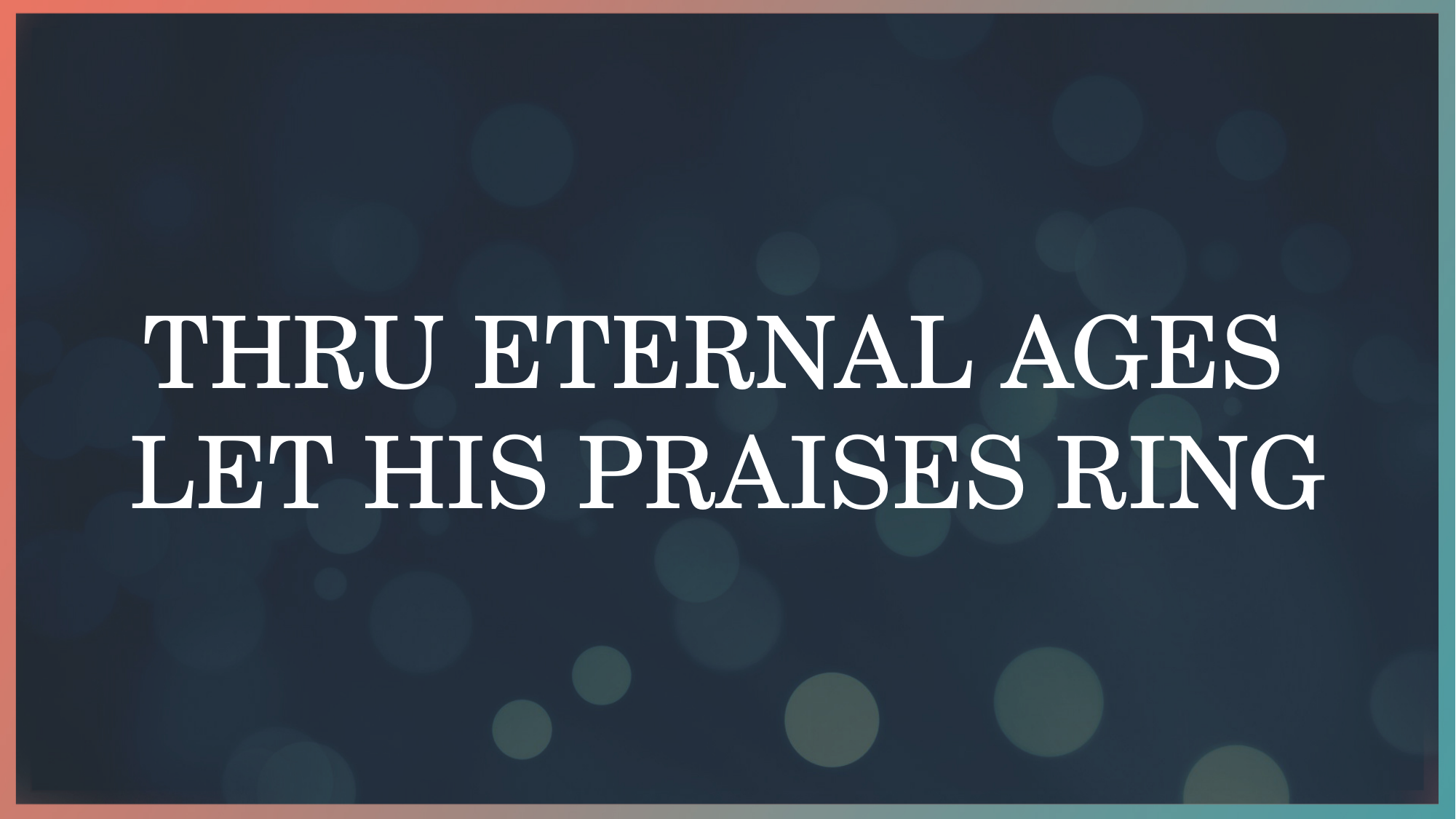

THRU ETERNAL AGES
LET HIS PRAISES RING